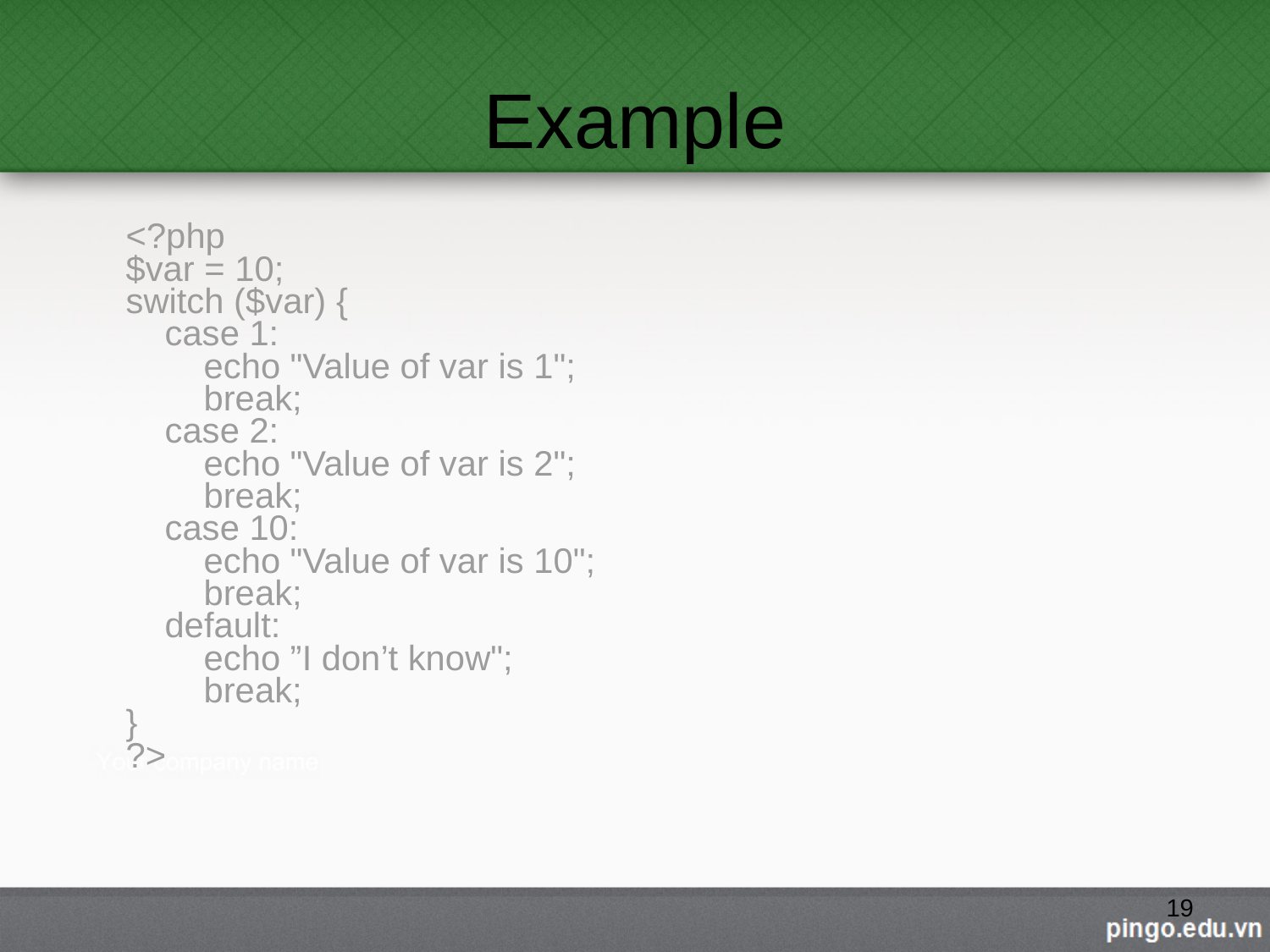

# Example
<?php
$var = 10;
switch ($var) {
    case 1:
        echo "Value of var is 1";
        break;
    case 2:
        echo "Value of var is 2";
        break;
    case 10:
        echo "Value of var is 10";
        break;
    default:
        echo ”I don’t know";
        break;
}
?>
19